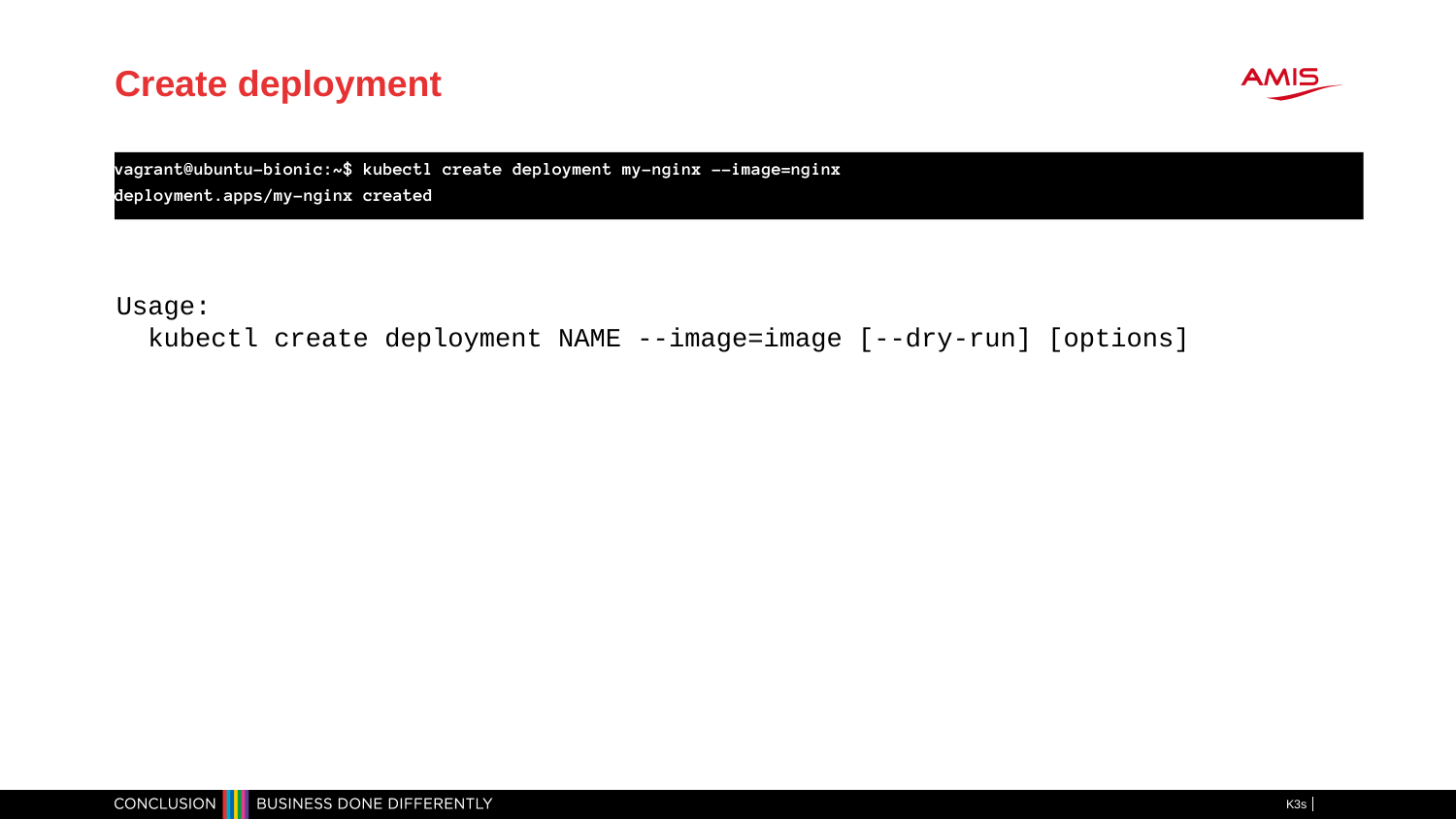

# Create deployment
vagrant@ubuntu-bionic:~$ kubectl create deployment my-nginx --image=nginx
deployment.apps/my-nginx created
Usage:
  kubectl create deployment NAME --image=image [--dry-run] [options]
K3s